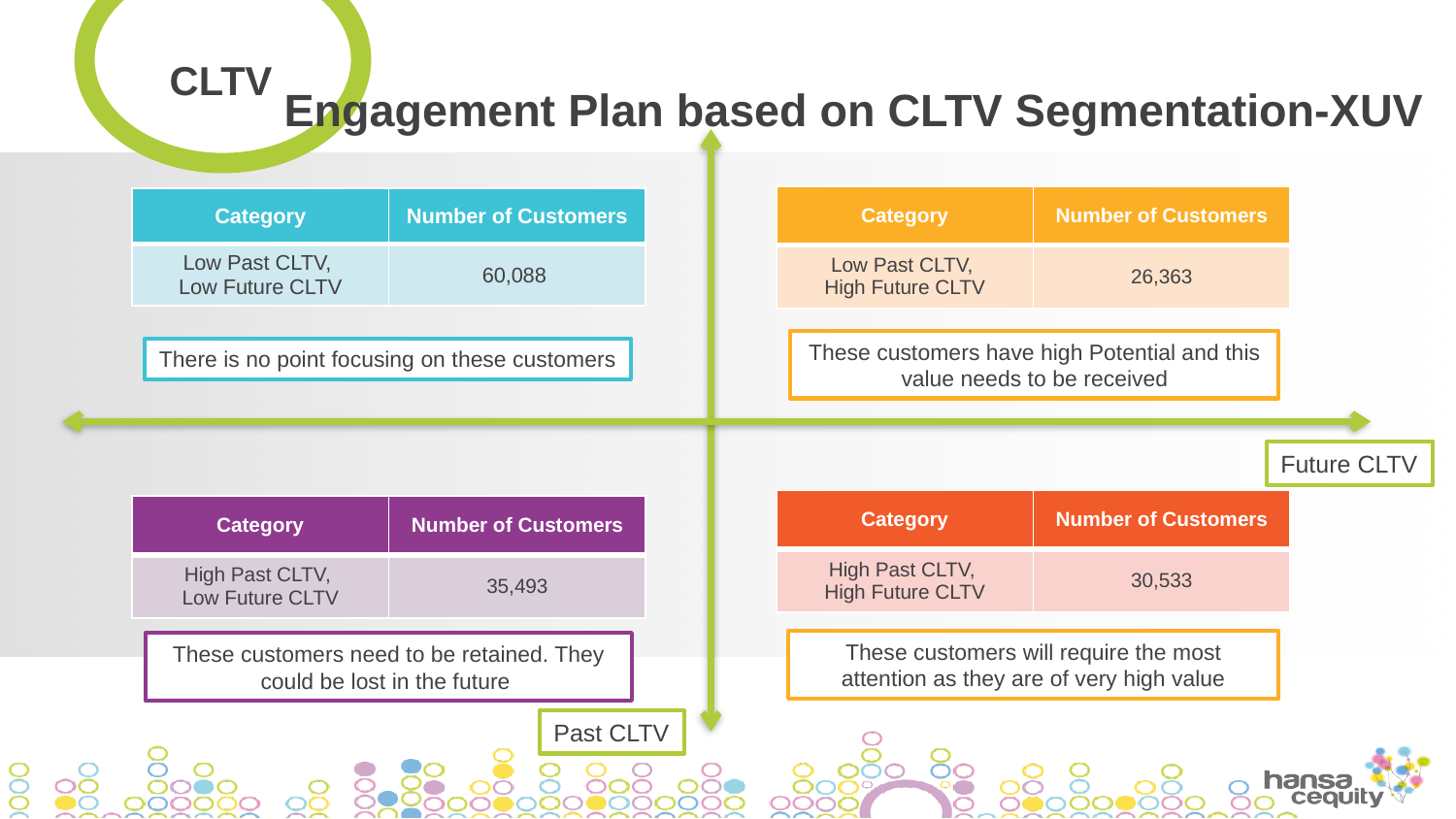

CLTV
Engagement Plan based on CLTV Segmentation-XUV
| Category | Number of Customers |
| --- | --- |
| Low Past CLTV, High Future CLTV | 26,363 |
| Category | Number of Customers |
| --- | --- |
| Low Past CLTV, Low Future CLTV | 60,088 |
These customers have high Potential and this value needs to be received
There is no point focusing on these customers
Future CLTV
| Category | Number of Customers |
| --- | --- |
| High Past CLTV, High Future CLTV | 30,533 |
| Category | Number of Customers |
| --- | --- |
| High Past CLTV, Low Future CLTV | 35,493 |
These customers will require the most attention as they are of very high value
These customers need to be retained. They could be lost in the future
Past CLTV